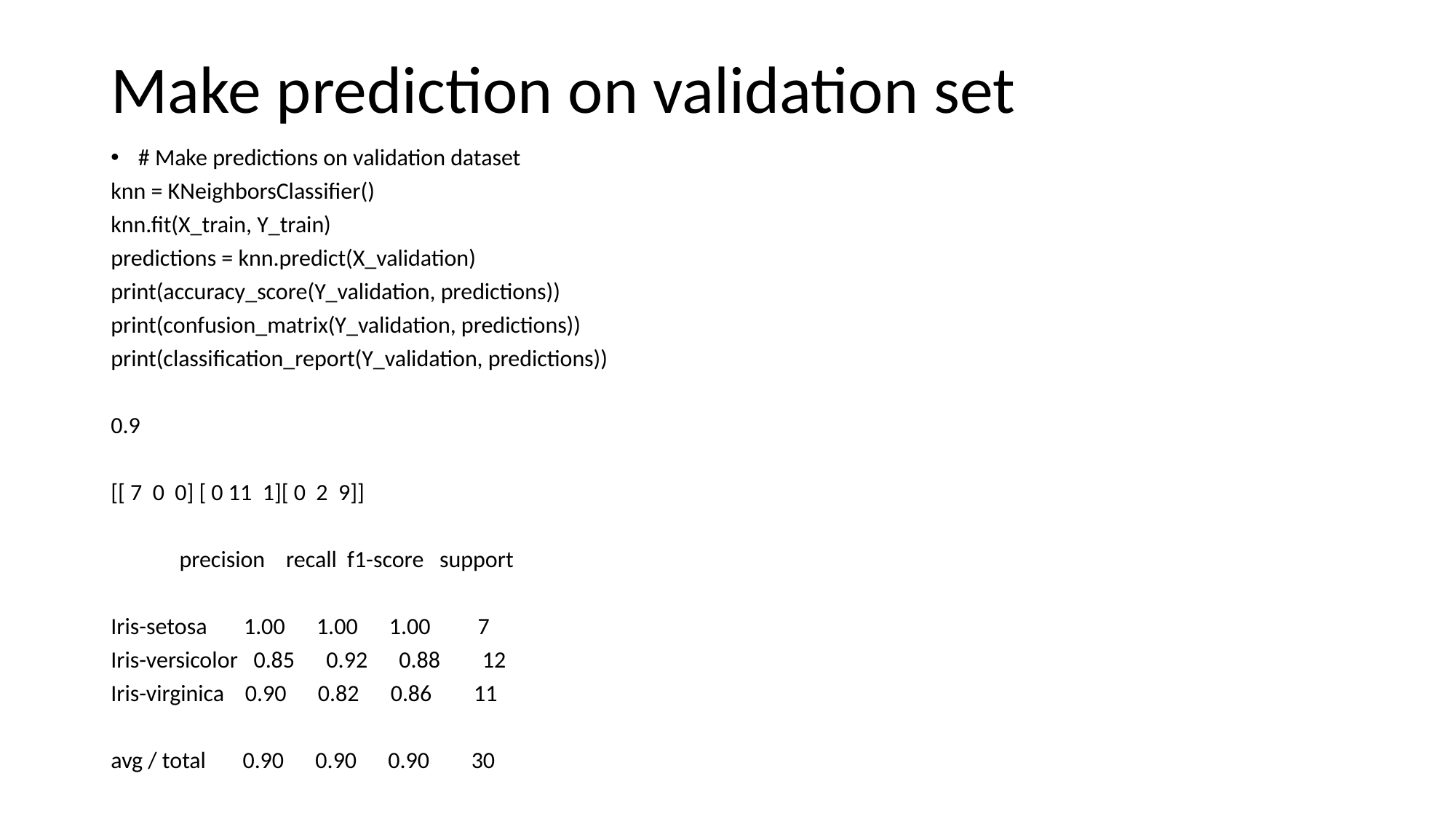

# Make prediction on validation set
# Make predictions on validation dataset
knn = KNeighborsClassifier()
knn.fit(X_train, Y_train)
predictions = knn.predict(X_validation)
print(accuracy_score(Y_validation, predictions))
print(confusion_matrix(Y_validation, predictions))
print(classification_report(Y_validation, predictions))

0.9

[[ 7  0  0] [ 0 11  1][ 0  2  9]]

             precision    recall  f1-score   support

Iris-setosa       1.00      1.00      1.00         7
Iris-versicolor   0.85      0.92      0.88        12
Iris-virginica    0.90      0.82      0.86        11

avg / total       0.90      0.90      0.90        30